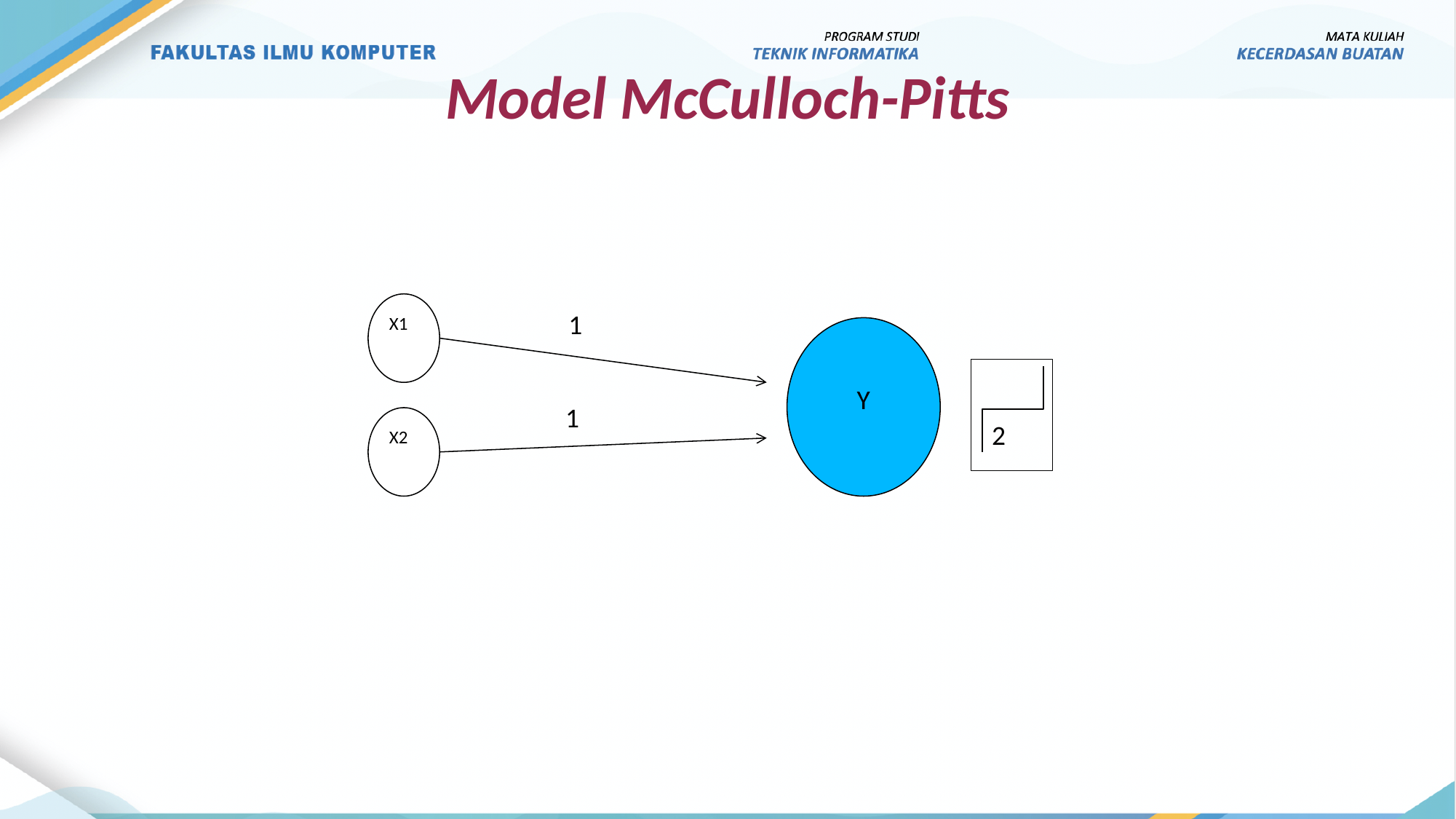

Model McCulloch-Pitts
X1
1

Y

1
X2
2